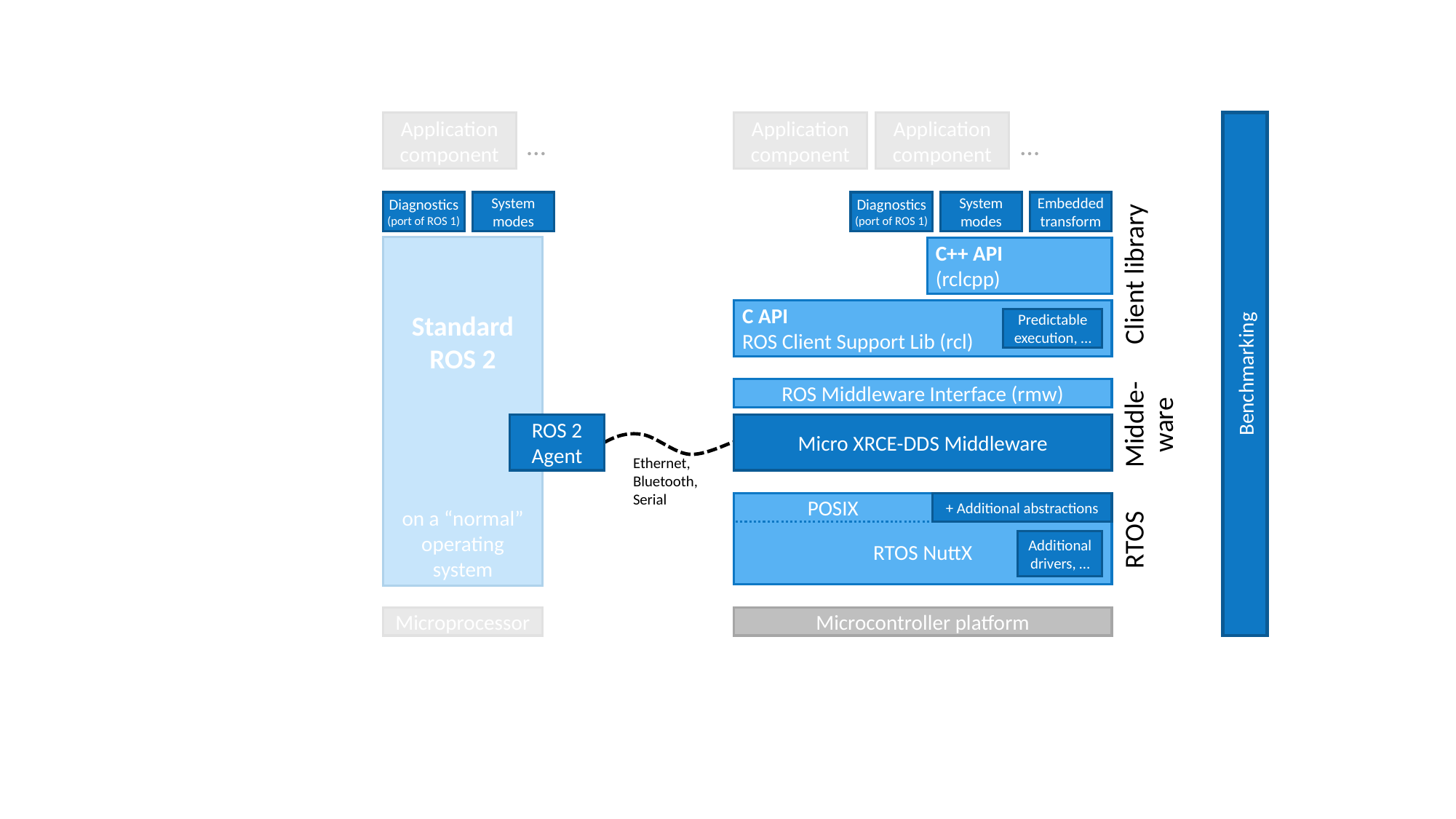

Application
component
Application
component
Application
component
…
…
Spacer
Client library
Diagnostics
(port of ROS 1)
System
modes
Diagnostics
(port of ROS 1)
System
modes
Embedded transform
Standard
ROS 2
on a “normal”
operating
system
C++ API
(rclcpp)
C API
ROS Client Support Lib (rcl)
Predictable execution, …
Benchmarking
Spacer
ROS Middleware Interface (rmw)
Middle-
ware
ROS 2
Agent
Micro XRCE-DDS Middleware

Ethernet,
Bluetooth,
Serial
Spacer
RTOS NuttX
POSIX
+ Additional abstractions
RTOS
Additional
drivers, …
Spacer
Microprocessor
Microcontroller platform